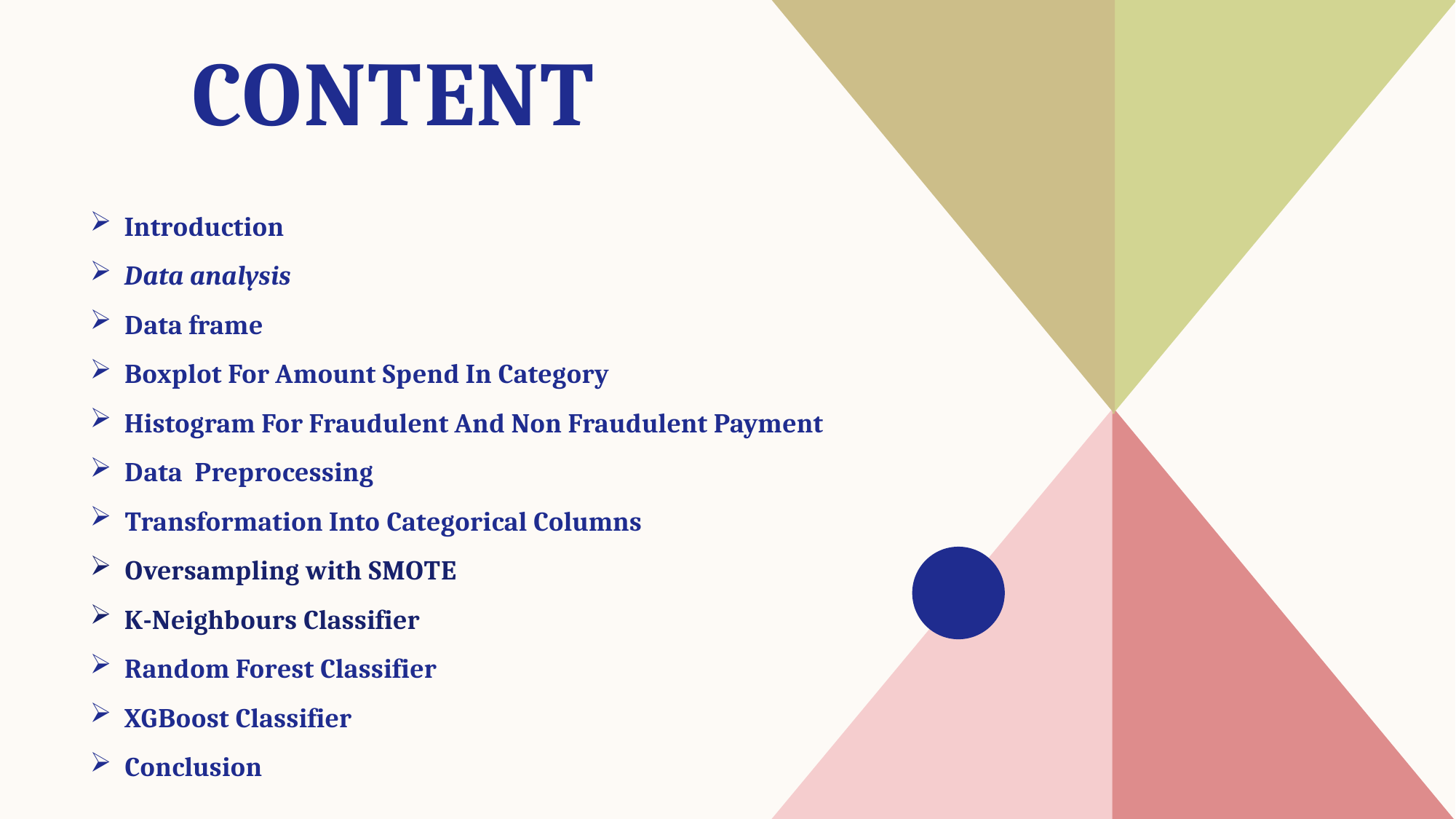

# CONTENT
Introduction
Data analysis
Data frame
Boxplot For Amount Spend In Category
Histogram For Fraudulent And Non Fraudulent Payment
Data  Preprocessing
Transformation Into Categorical Columns
Oversampling with SMOTE
K-Neighbours Classifier
Random Forest Classifier
XGBoost Classifier
Conclusion